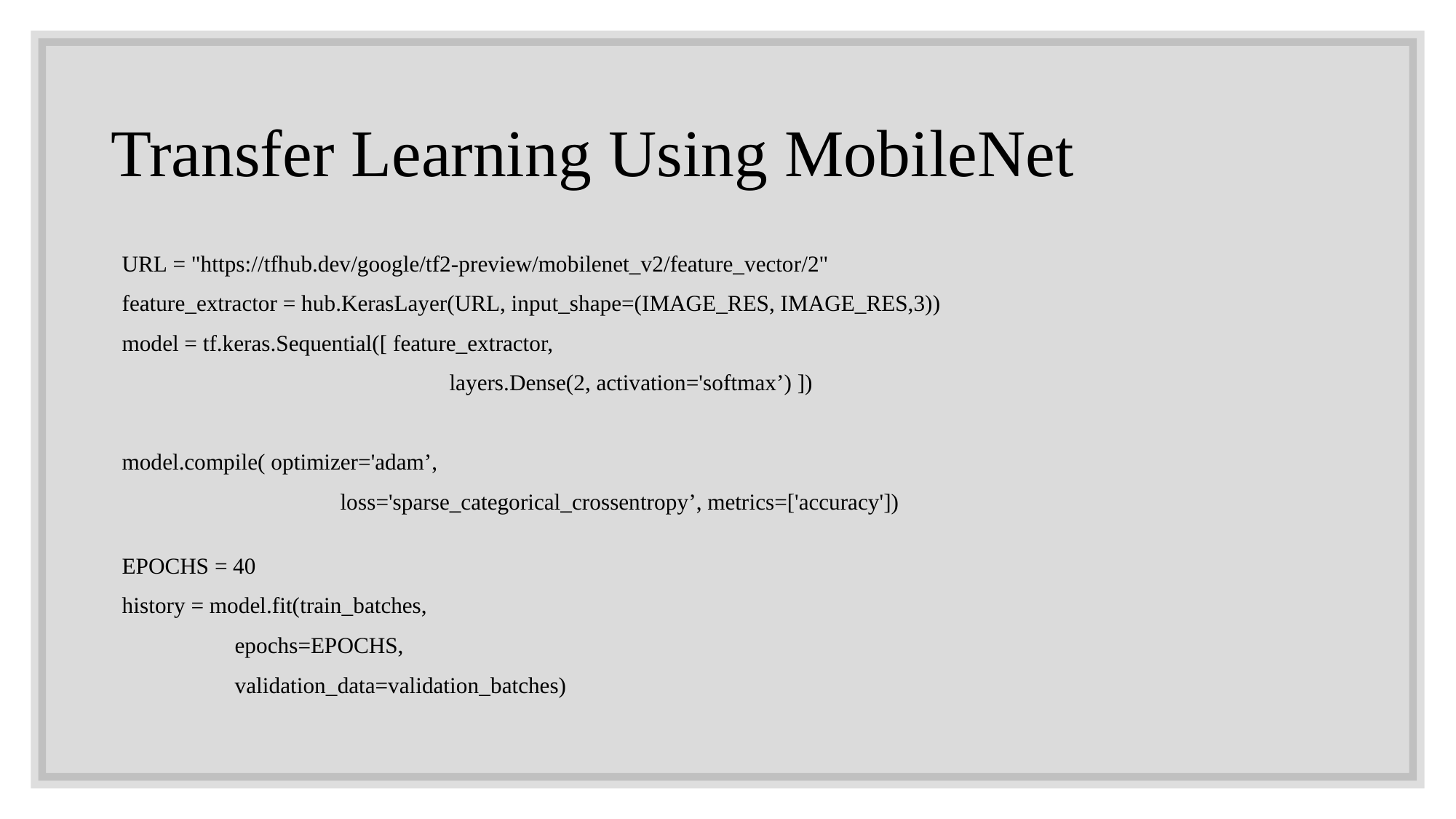

# Transfer Learning Using MobileNet
URL = "https://tfhub.dev/google/tf2-preview/mobilenet_v2/feature_vector/2"
feature_extractor = hub.KerasLayer(URL, input_shape=(IMAGE_RES, IMAGE_RES,3))
model = tf.keras.Sequential([ feature_extractor,
			layers.Dense(2, activation='softmax’) ])

model.compile( optimizer='adam’,
		loss='sparse_categorical_crossentropy’, metrics=['accuracy'])
EPOCHS = 40
history = model.fit(train_batches,
                    epochs=EPOCHS,
                    validation_data=validation_batches)